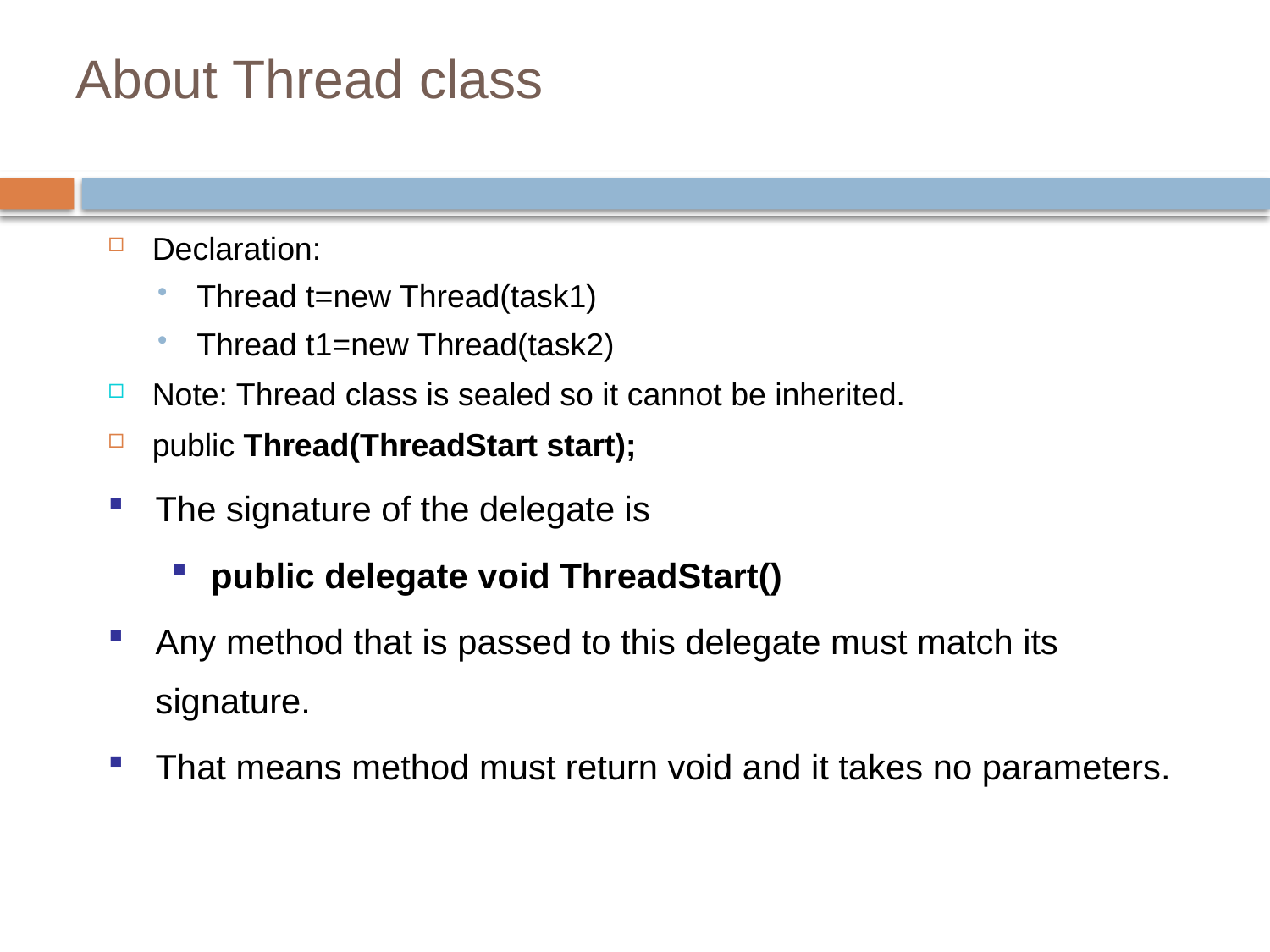

# About Thread class
Declaration:
Thread t=new Thread(task1)
Thread t1=new Thread(task2)
Note: Thread class is sealed so it cannot be inherited.
public Thread(ThreadStart start);
The signature of the delegate is
public delegate void ThreadStart()
Any method that is passed to this delegate must match its signature.
That means method must return void and it takes no parameters.